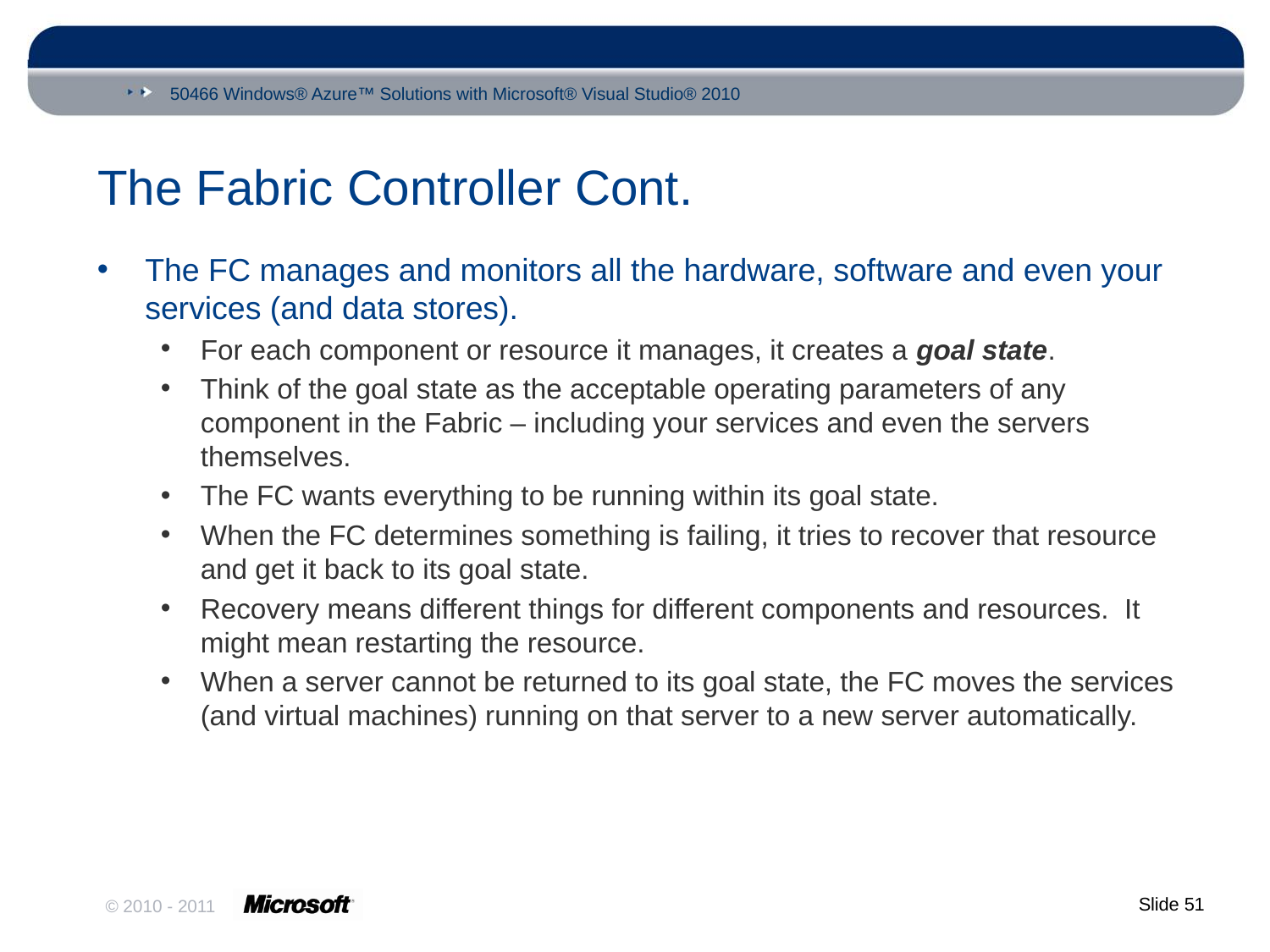

# The Fabric Controller Cont.
The FC manages and monitors all the hardware, software and even your services (and data stores).
For each component or resource it manages, it creates a goal state.
Think of the goal state as the acceptable operating parameters of any component in the Fabric – including your services and even the servers themselves.
The FC wants everything to be running within its goal state.
When the FC determines something is failing, it tries to recover that resource and get it back to its goal state.
Recovery means different things for different components and resources.  It might mean restarting the resource.
When a server cannot be returned to its goal state, the FC moves the services (and virtual machines) running on that server to a new server automatically.